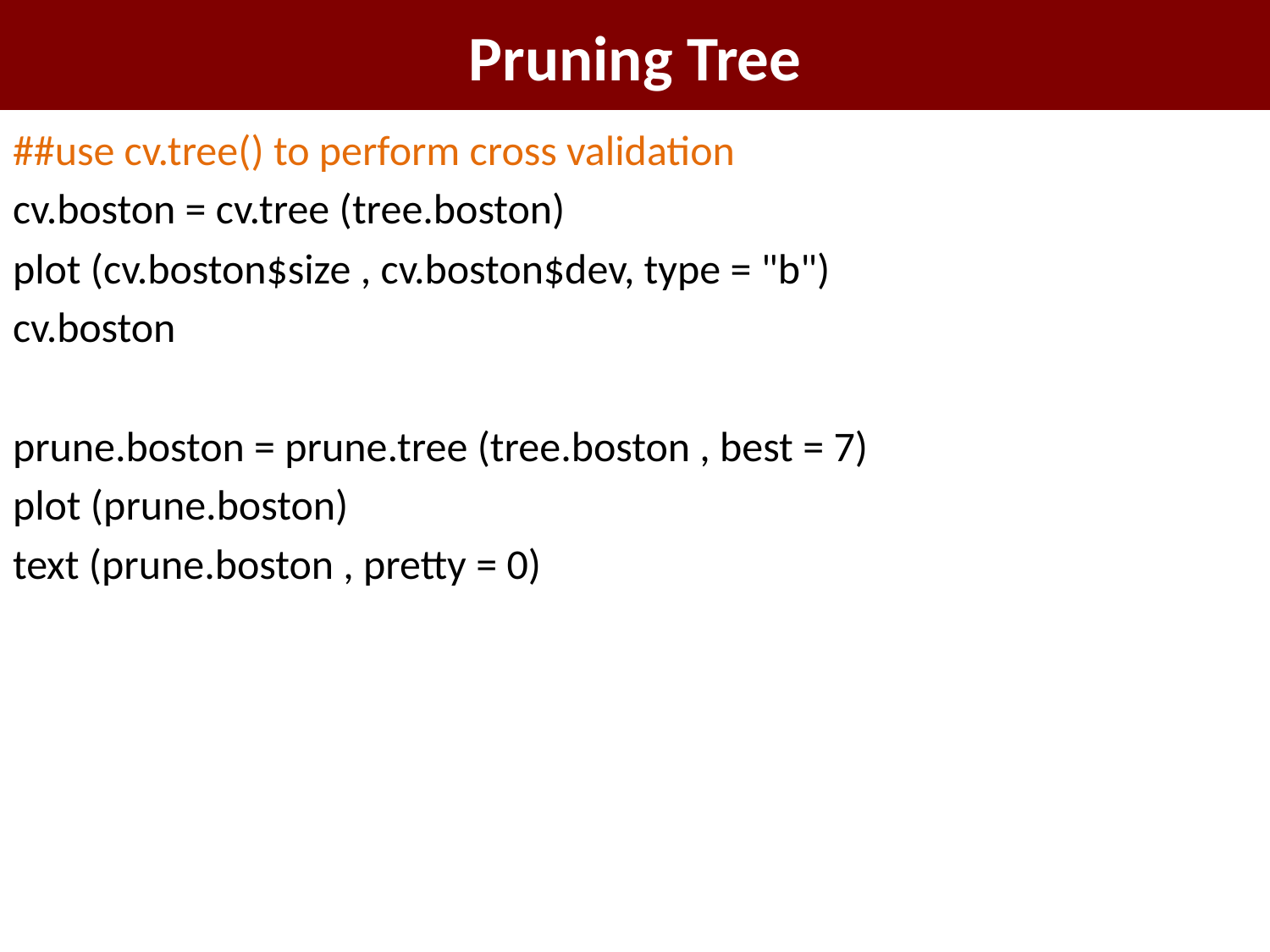

# Pruning Tree
##use cv.tree() to perform cross validation
cv.boston = cv.tree (tree.boston)
plot (cv.boston$size , cv.boston$dev, type = "b")
cv.boston

prune.boston = prune.tree (tree.boston , best = 7)
plot (prune.boston)
text (prune.boston , pretty = 0)